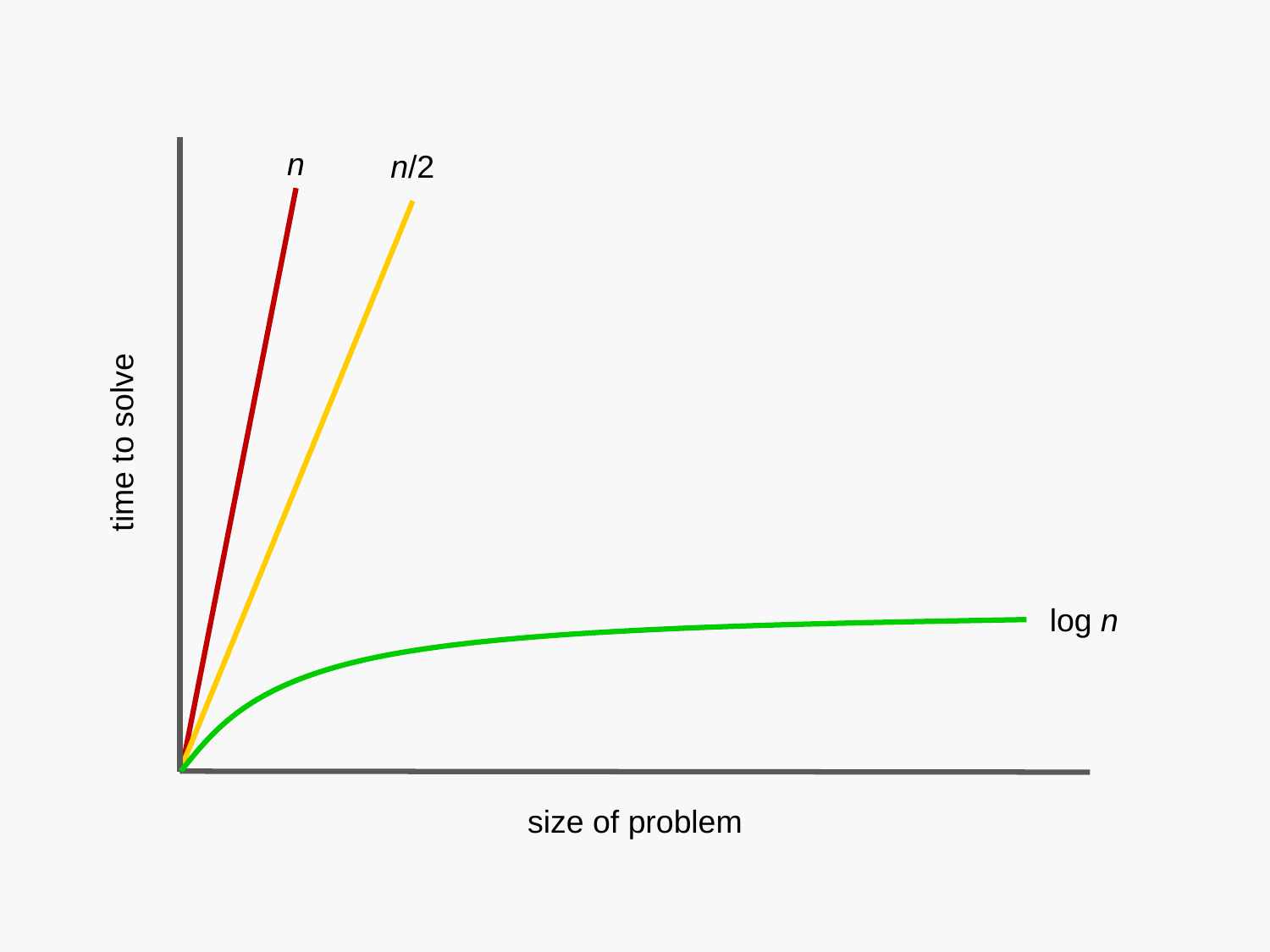

time to solve
n
n/2
log n

size of problem